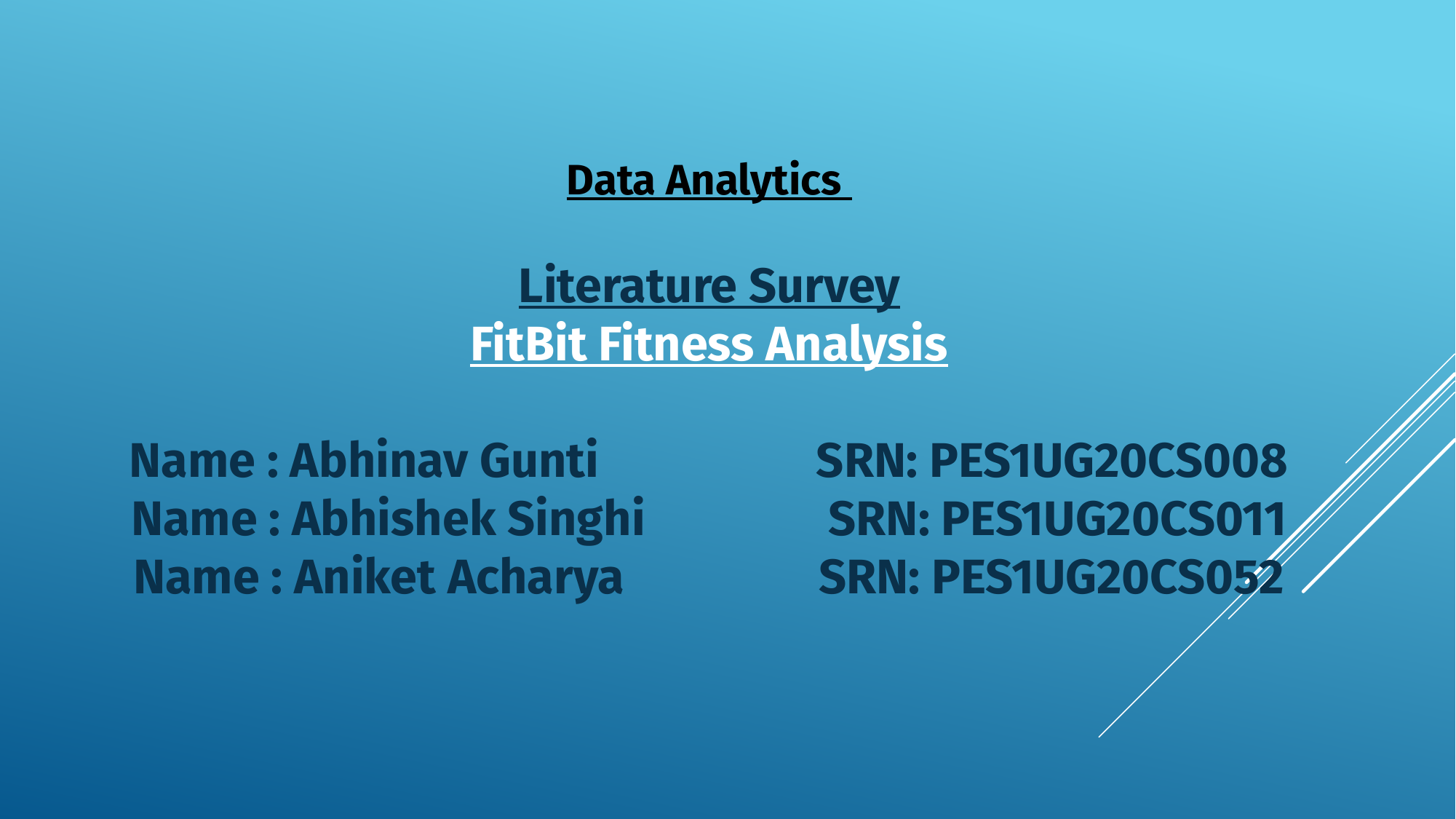

Data Analytics

Literature Survey
FitBit Fitness Analysis

Name : Abhinav Gunti                   SRN: PES1UG20CS008
Name : Abhishek Singhi                SRN: PES1UG20CS011
Name : Aniket Acharya                 SRN: PES1UG20CS052